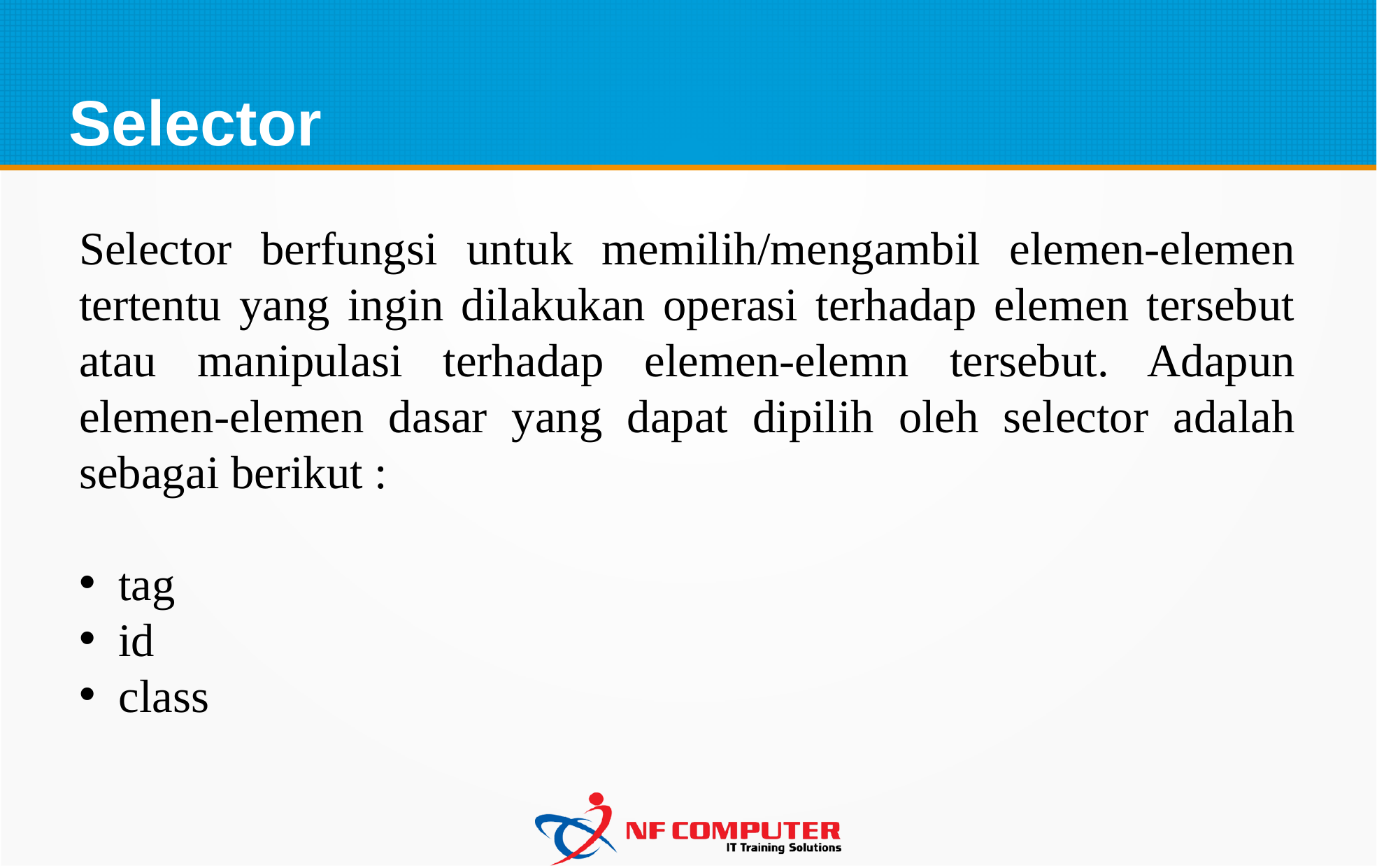

Selector
Selector berfungsi untuk memilih/mengambil elemen-elemen tertentu yang ingin dilakukan operasi terhadap elemen tersebut atau manipulasi terhadap elemen-elemn tersebut. Adapun elemen-elemen dasar yang dapat dipilih oleh selector adalah sebagai berikut :

tag
id
class